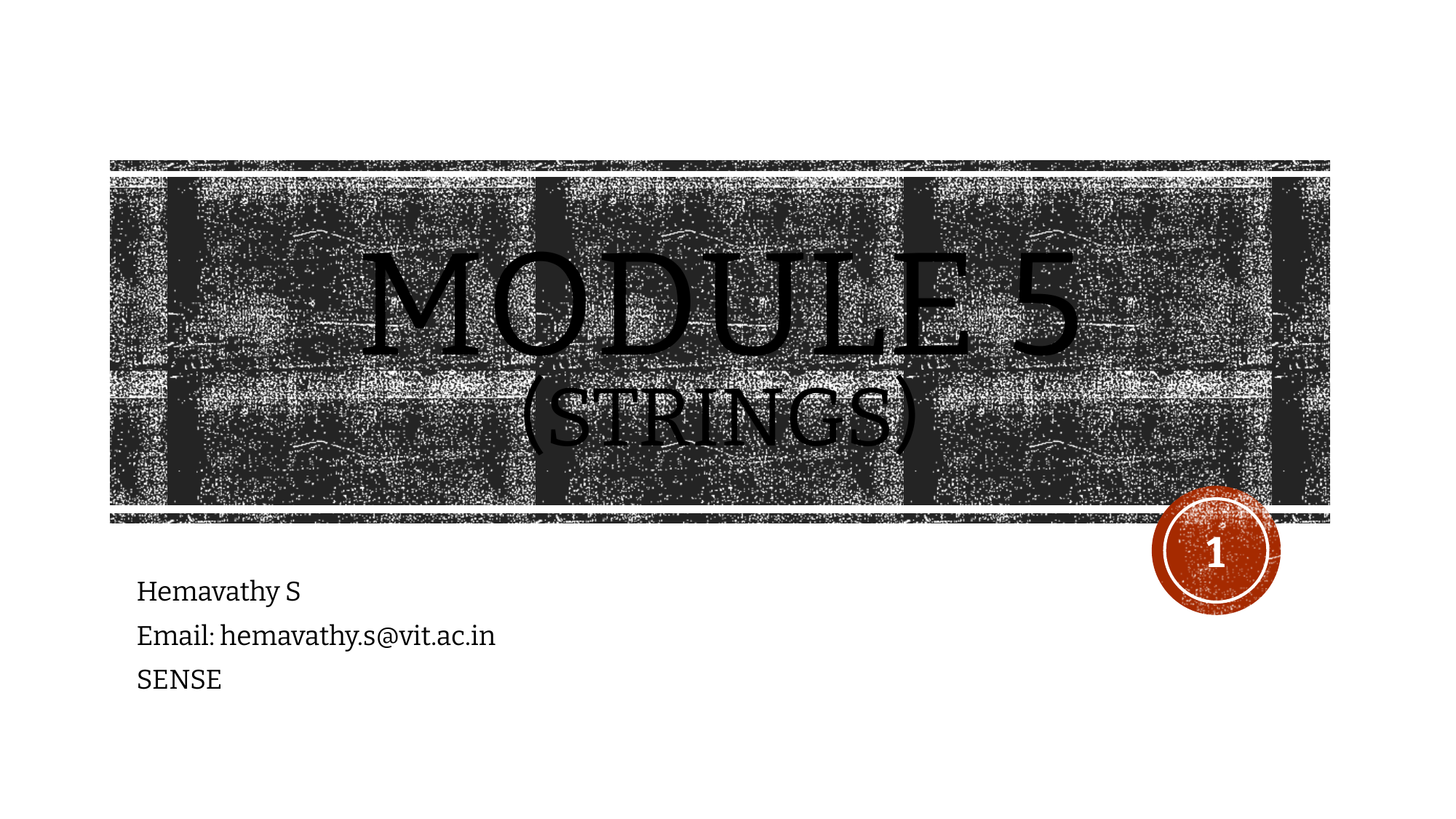

# MODULE 5 (strings)
1
Hemavathy S
Email: hemavathy.s@vit.ac.in
SENSE